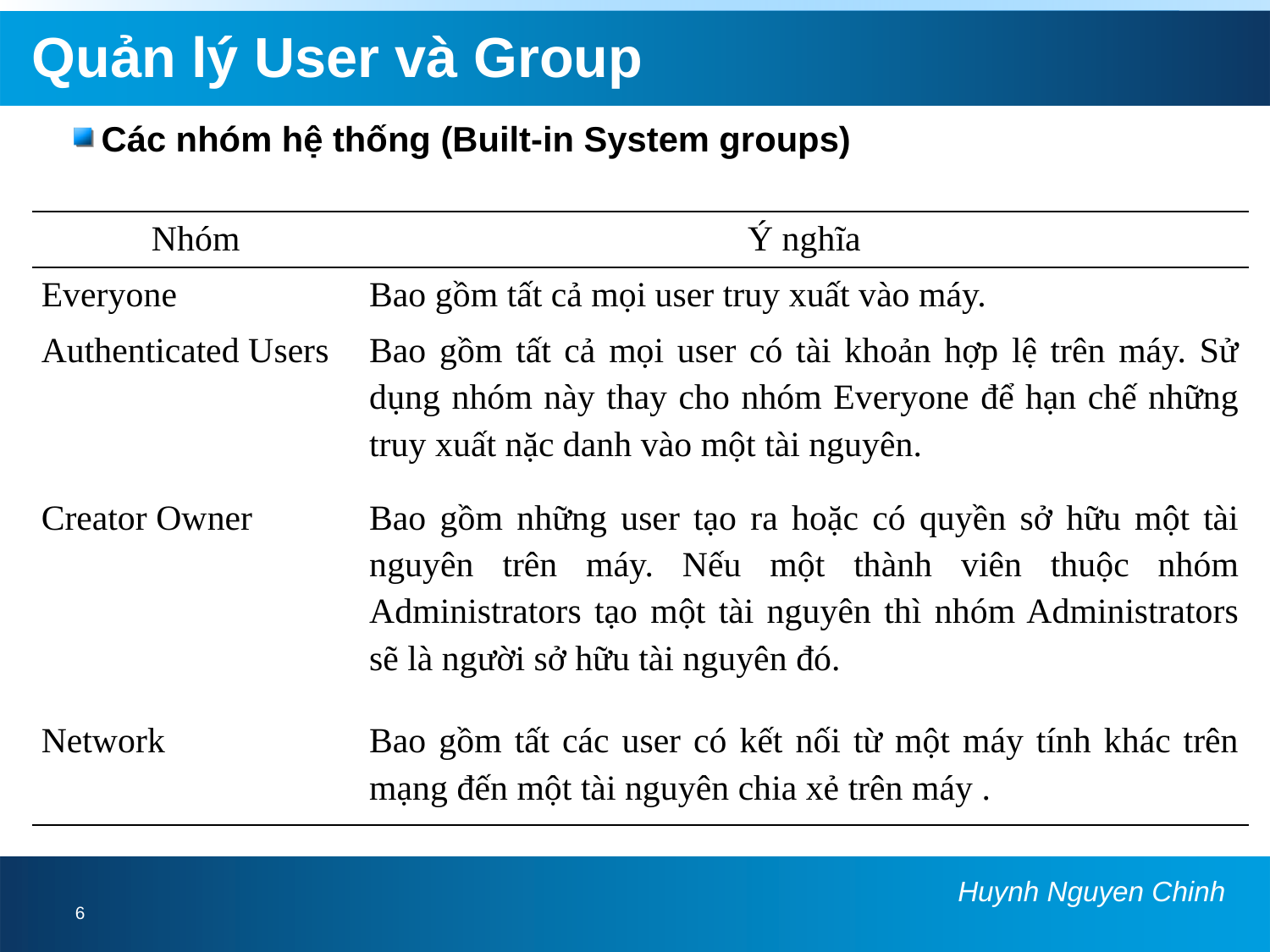

# Quản lý User và Group
Các nhóm hệ thống (Built-in System groups)
| Nhóm | Ý nghĩa |
| --- | --- |
| Everyone | Bao gồm tất cả mọi user truy xuất vào máy. |
| Authenticated Users | Bao gồm tất cả mọi user có tài khoản hợp lệ trên máy. Sử dụng nhóm này thay cho nhóm Everyone để hạn chế những truy xuất nặc danh vào một tài nguyên. |
| Creator Owner | Bao gồm những user tạo ra hoặc có quyền sở hữu một tài nguyên trên máy. Nếu một thành viên thuộc nhóm Administrators tạo một tài nguyên thì nhóm Administrators sẽ là người sở hữu tài nguyên đó. |
| Network | Bao gồm tất các user có kết nối từ một máy tính khác trên mạng đến một tài nguyên chia xẻ trên máy . |